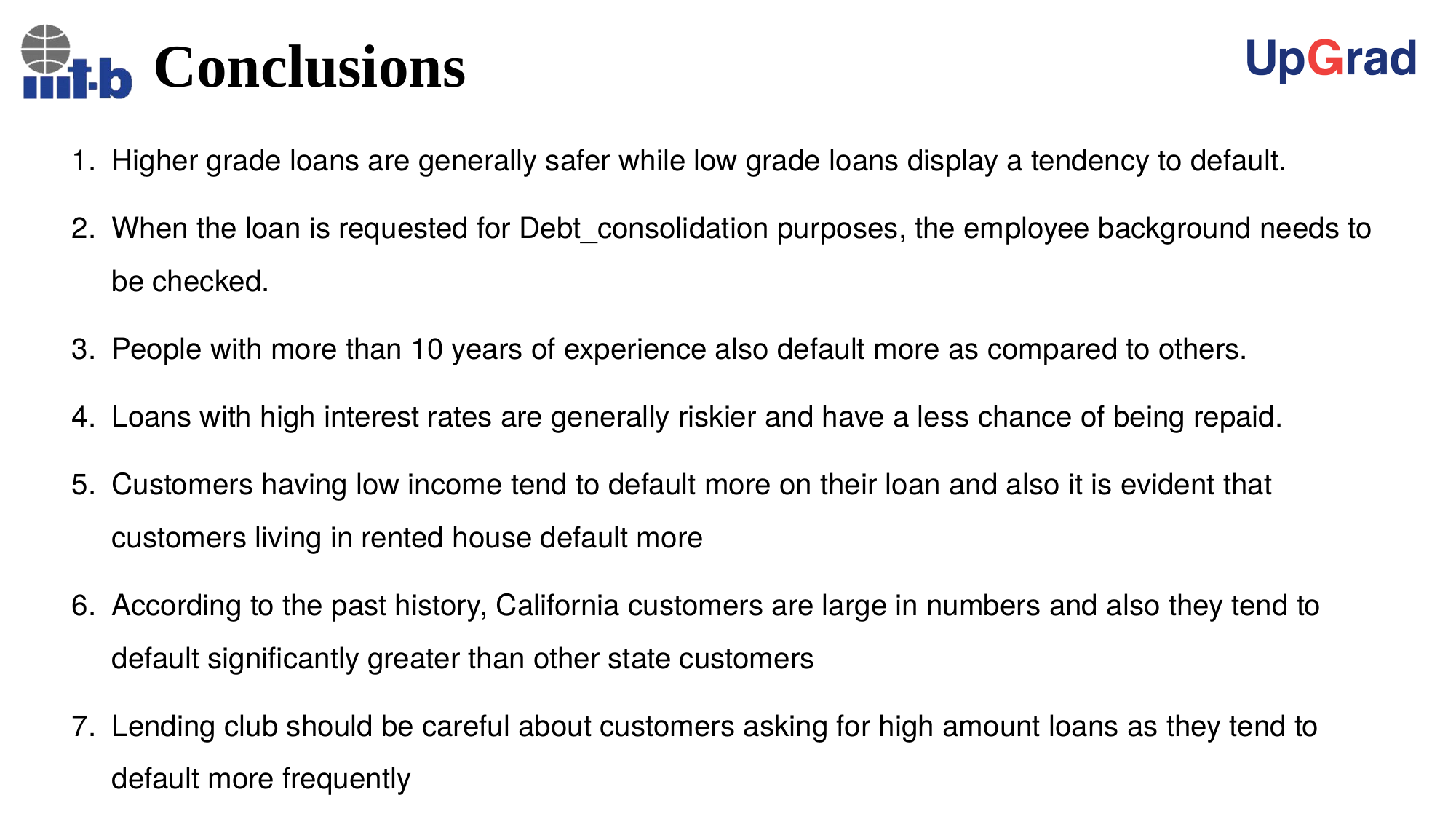

# Conclusions
Higher grade loans are generally safer while low grade loans display a tendency to default.
When the loan is requested for Debt_consolidation purposes, the employee background needs to be checked.
People with more than 10 years of experience also default more as compared to others.
Loans with high interest rates are generally riskier and have a less chance of being repaid.
Customers having low income tend to default more on their loan and also it is evident that customers living in rented house default more
According to the past history, California customers are large in numbers and also they tend to default significantly greater than other state customers
Lending club should be careful about customers asking for high amount loans as they tend to default more frequently